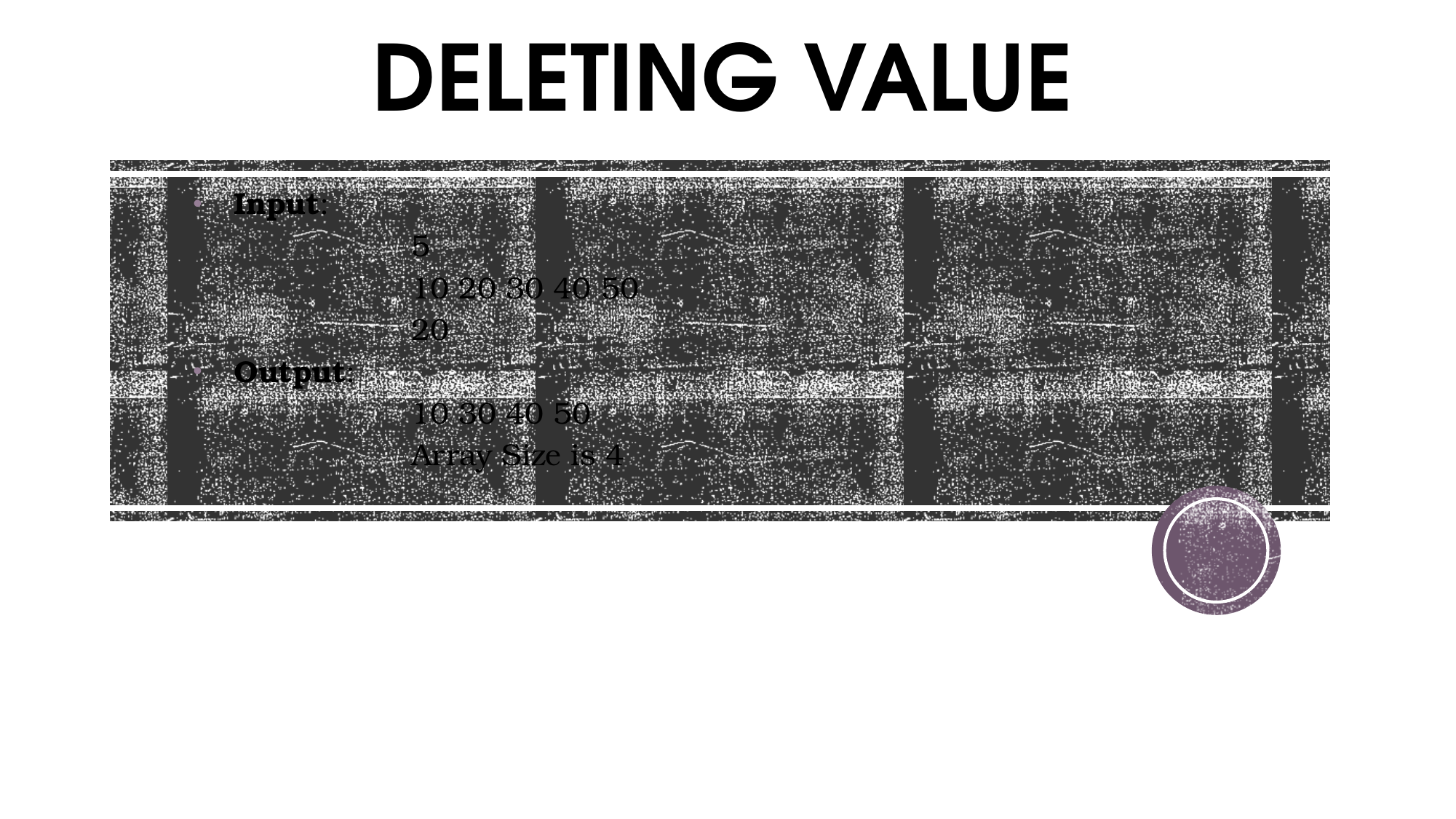

# DELETING VALUE
Input:
		5
		10 20 30 40 50
		20
Output:
		10 30 40 50
		Array Size is 4